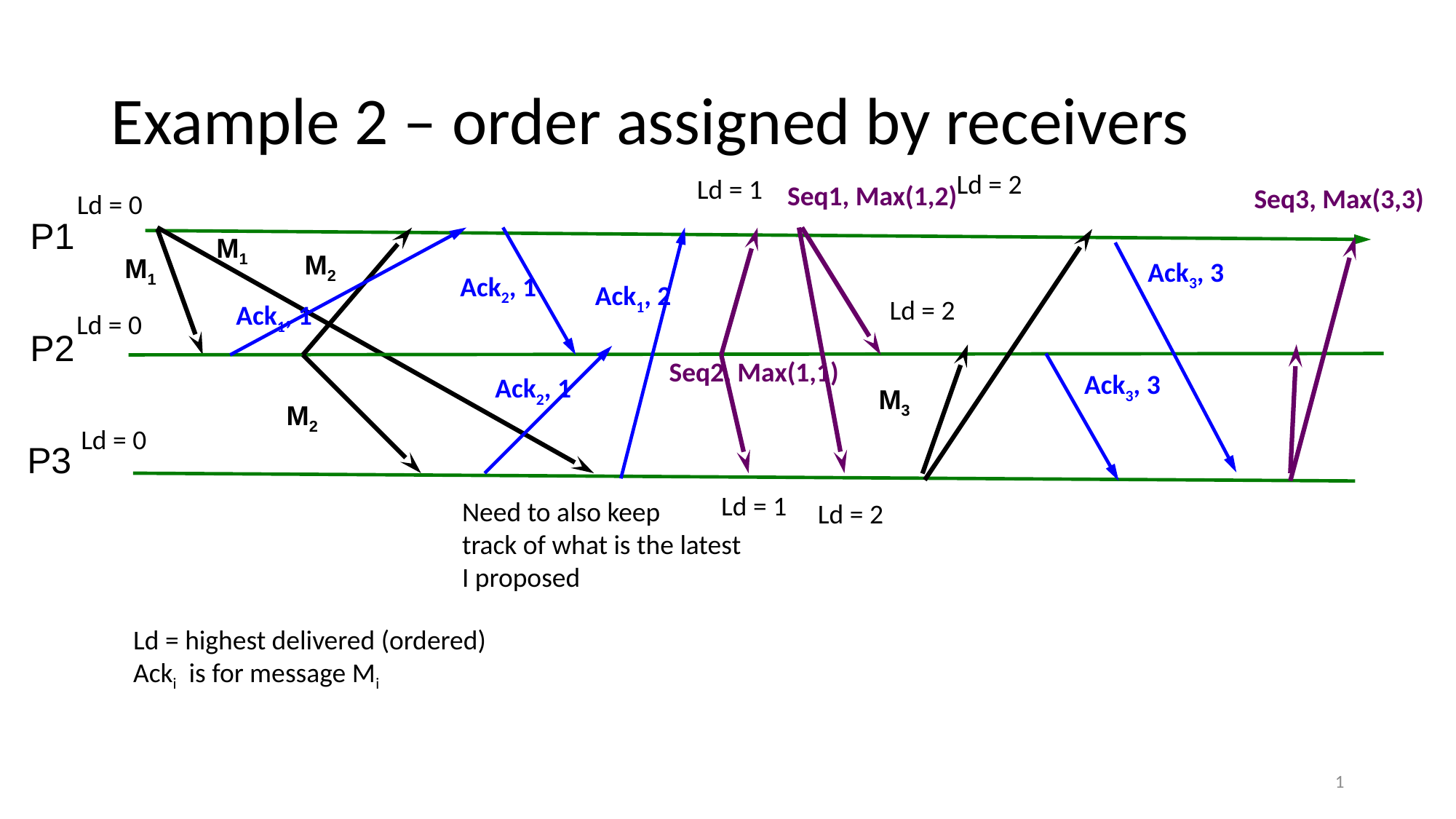

# Example 2 – order assigned by receivers
Ld = 2
Ld = 1
Seq1, Max(1,2)
Seq3, Max(3,3)
Ld = 0
P1
M1

M2

M1
Ack3, 3
Ack2, 1
Ack1, 2
Ld = 2
Ack1, 1
Ld = 0
P2

Seq2, Max(1,1)

Ack3, 3
Ack2, 1
M3
M2
Ld = 0
P3

Ld = 1
Need to also keep
track of what is the latest
I proposed
Ld = 2
Ld = highest delivered (ordered)
Acki  is for message Mi
1